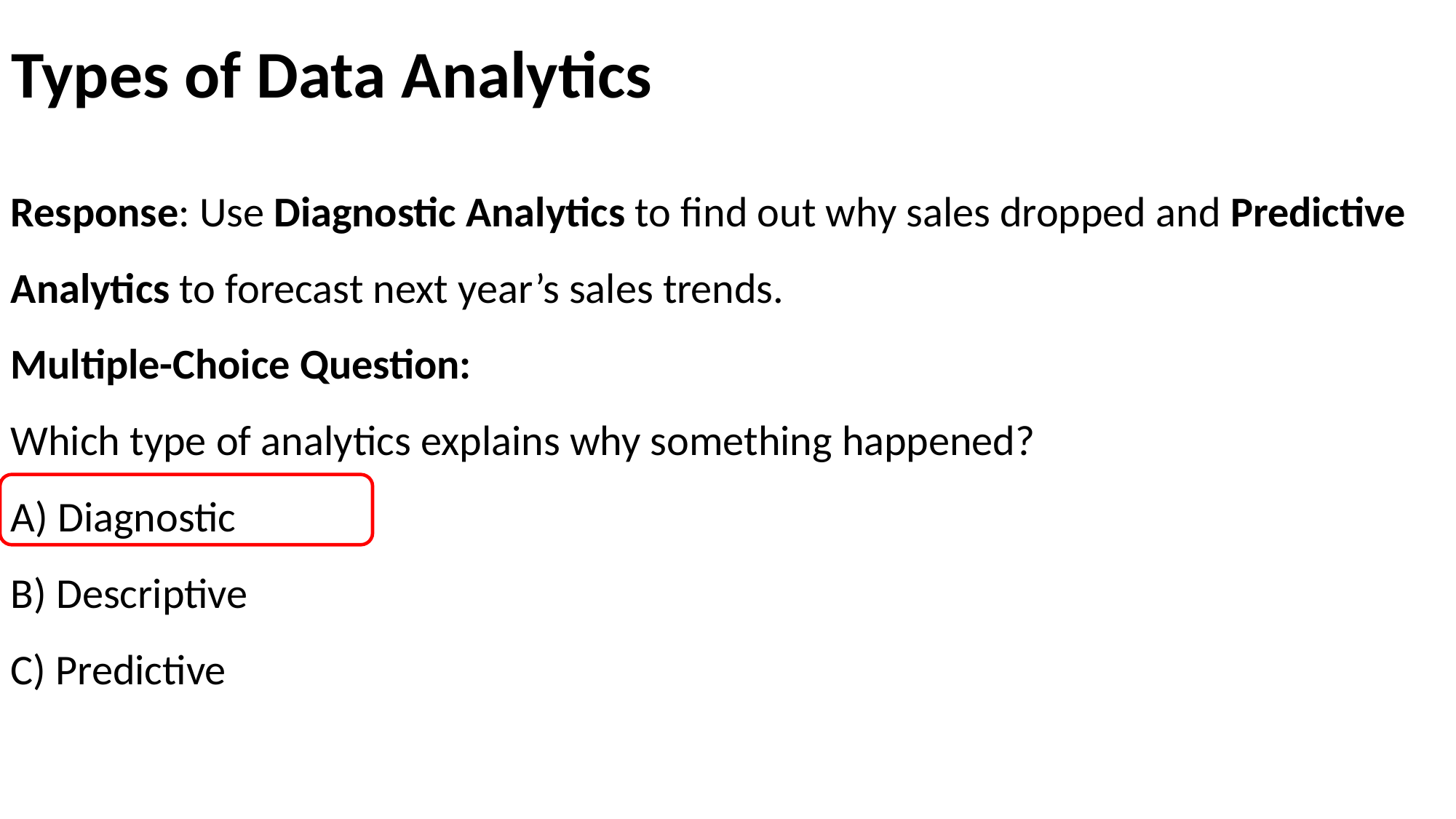

# Types of Data Analytics
Response: Use Diagnostic Analytics to find out why sales dropped and Predictive Analytics to forecast next year’s sales trends.
Multiple-Choice Question:
Which type of analytics explains why something happened?
A) Diagnostic
B) Descriptive
C) Predictive